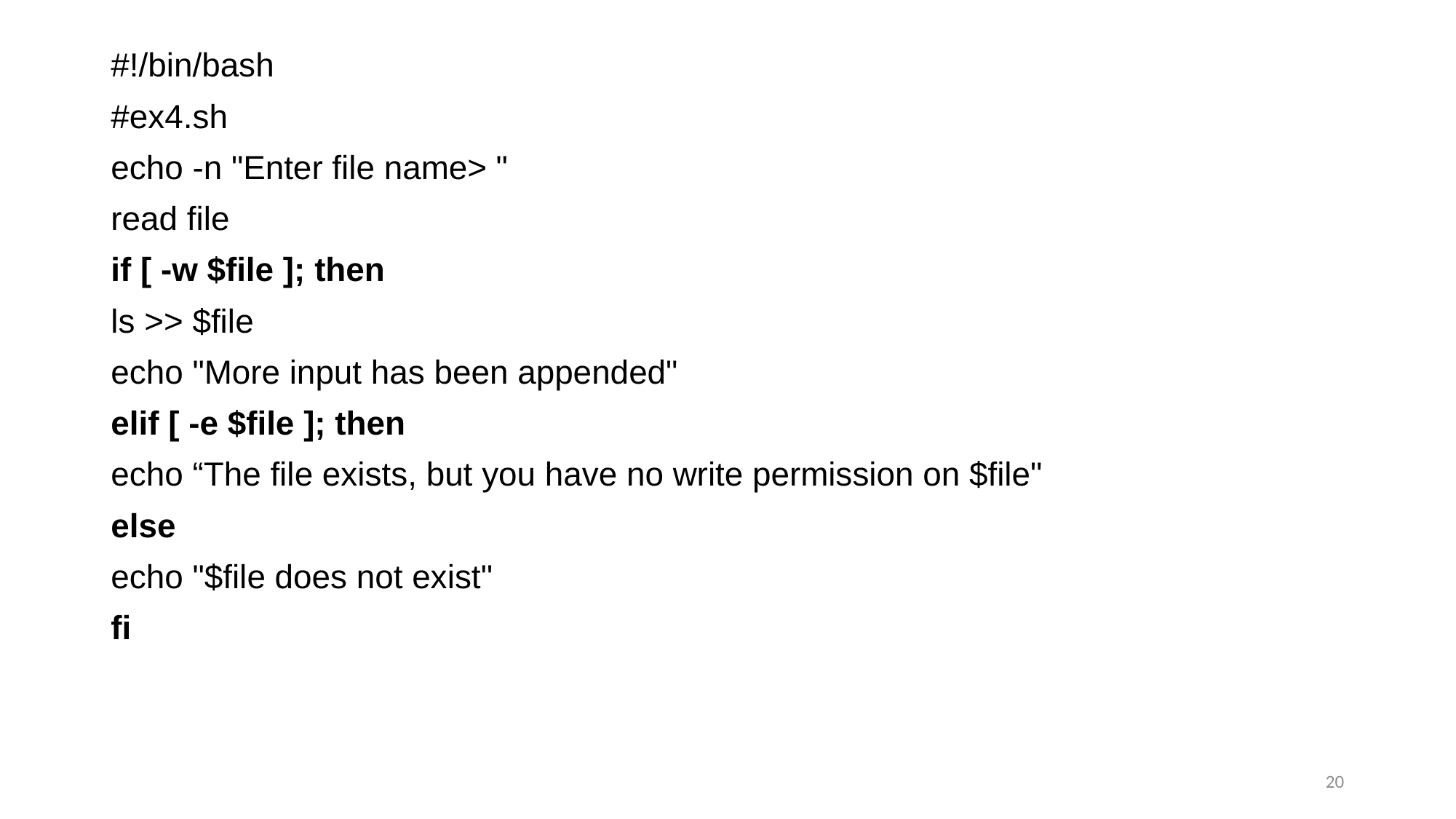

#!/bin/bash
#ex4.sh
echo -n "Enter file name> "
read file
if [ -w $file ]; then
ls >> $file
echo "More input has been appended"
elif [ -e $file ]; then
echo “The file exists, but you have no write permission on $file"
else
echo "$file does not exist"
fi
20